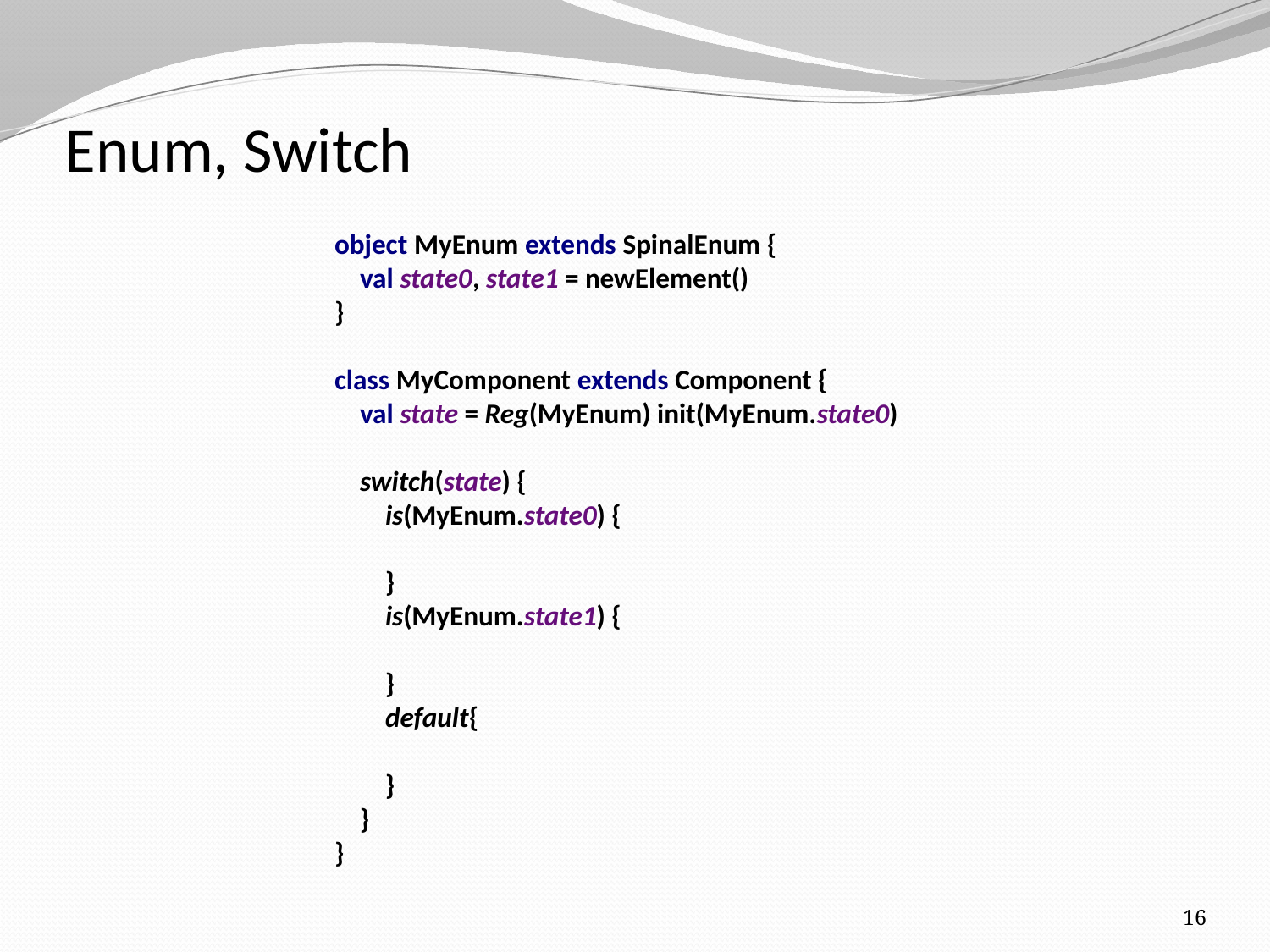

# Enum, Switch
object MyEnum extends SpinalEnum {
    val state0, state1 = newElement()
}
class MyComponent extends Component {
    val state = Reg(MyEnum) init(MyEnum.state0)
    switch(state) {
        is(MyEnum.state0) {
        }
        is(MyEnum.state1) {
        }
        default{
        }
    }
}
16